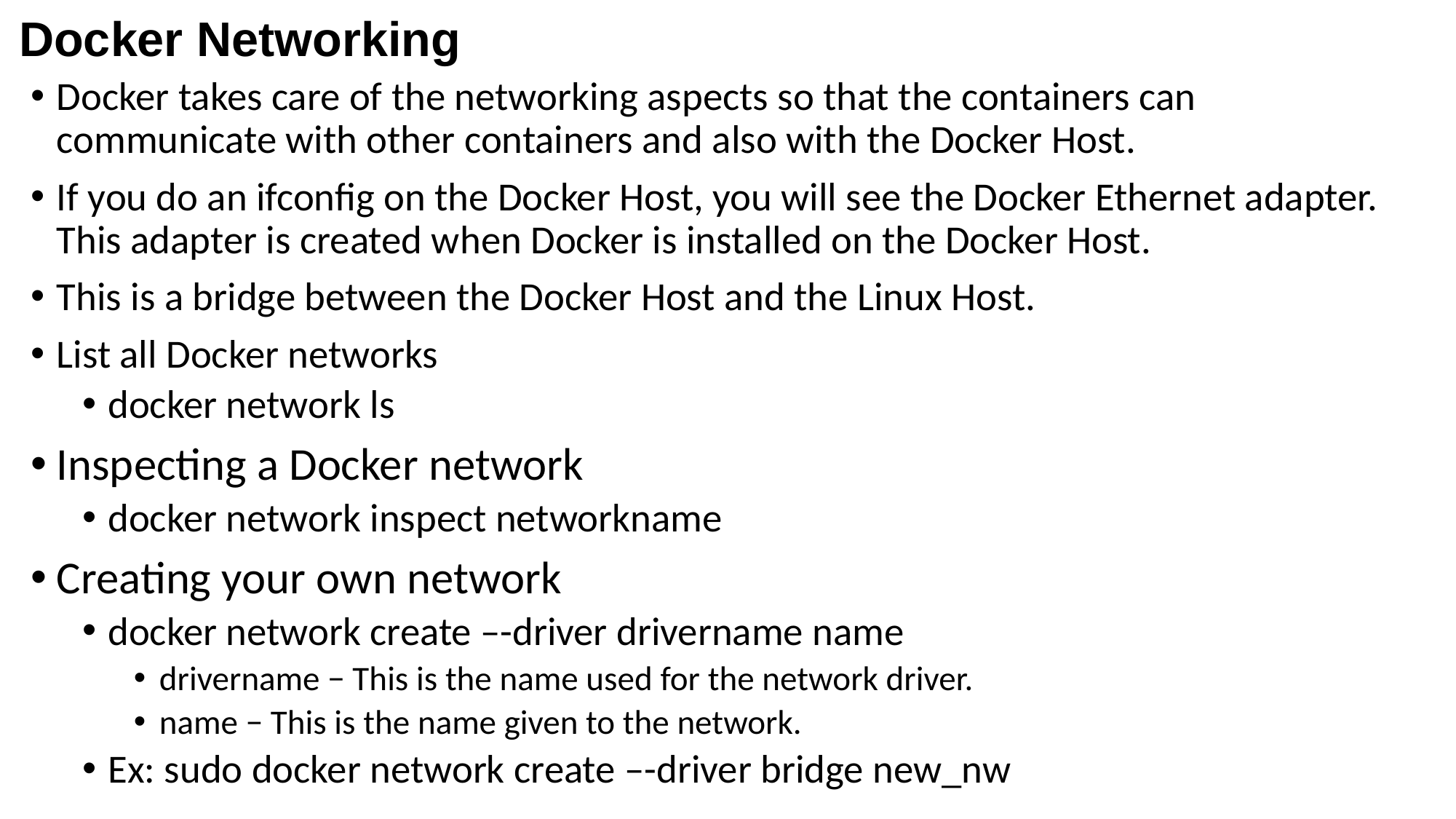

# Docker Networking
Docker takes care of the networking aspects so that the containers can communicate with other containers and also with the Docker Host.
If you do an ifconfig on the Docker Host, you will see the Docker Ethernet adapter. This adapter is created when Docker is installed on the Docker Host.
This is a bridge between the Docker Host and the Linux Host.
List all Docker networks
docker network ls
Inspecting a Docker network
docker network inspect networkname
Creating your own network
docker network create –-driver drivername name
drivername − This is the name used for the network driver.
name − This is the name given to the network.
Ex: sudo docker network create –-driver bridge new_nw